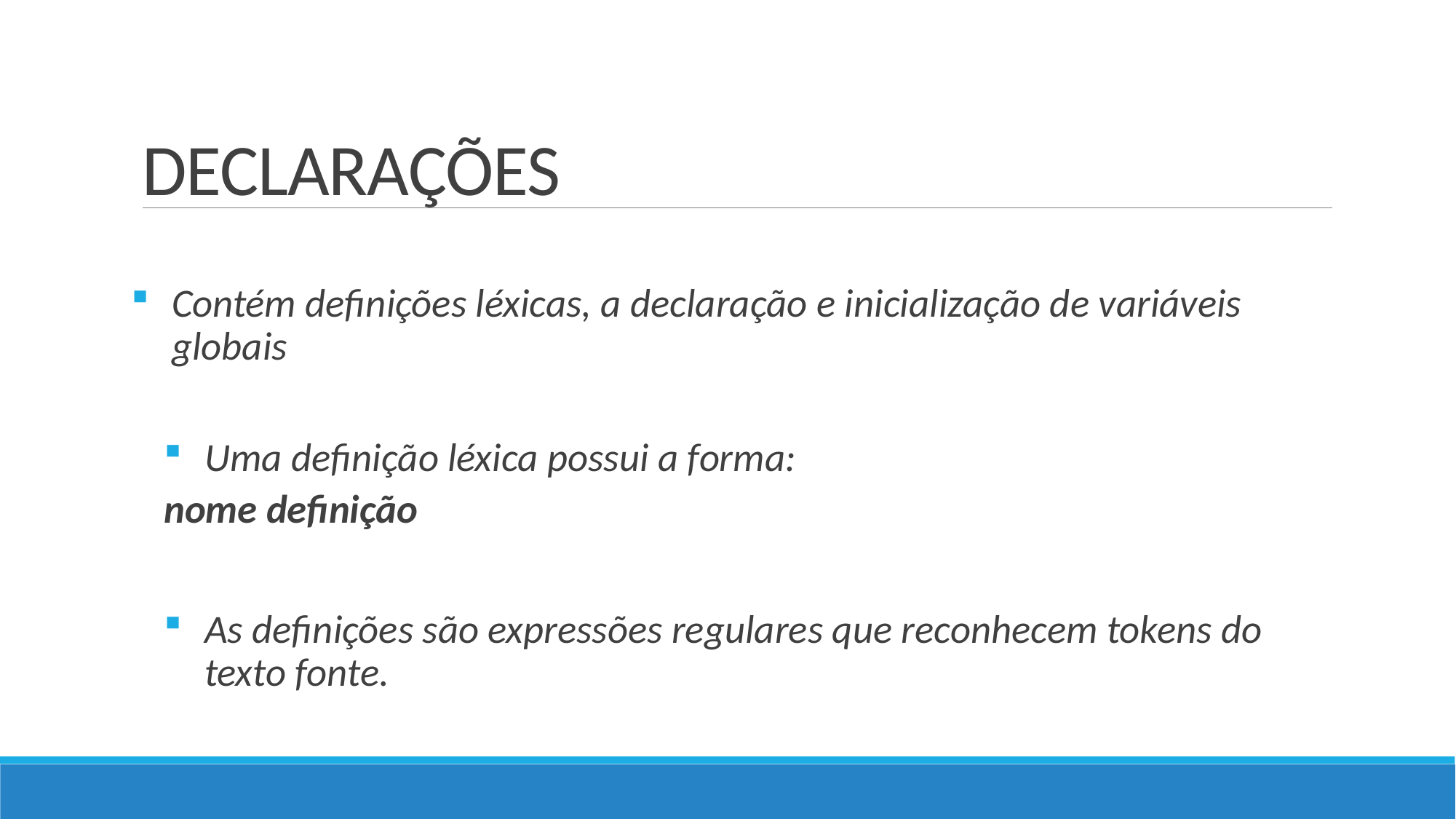

# DECLARAÇÕES
Contém definições léxicas, a declaração e inicialização de variáveis globais

Uma definição léxica possui a forma:
	nome	definição

As definições são expressões regulares que reconhecem tokens do texto fonte.